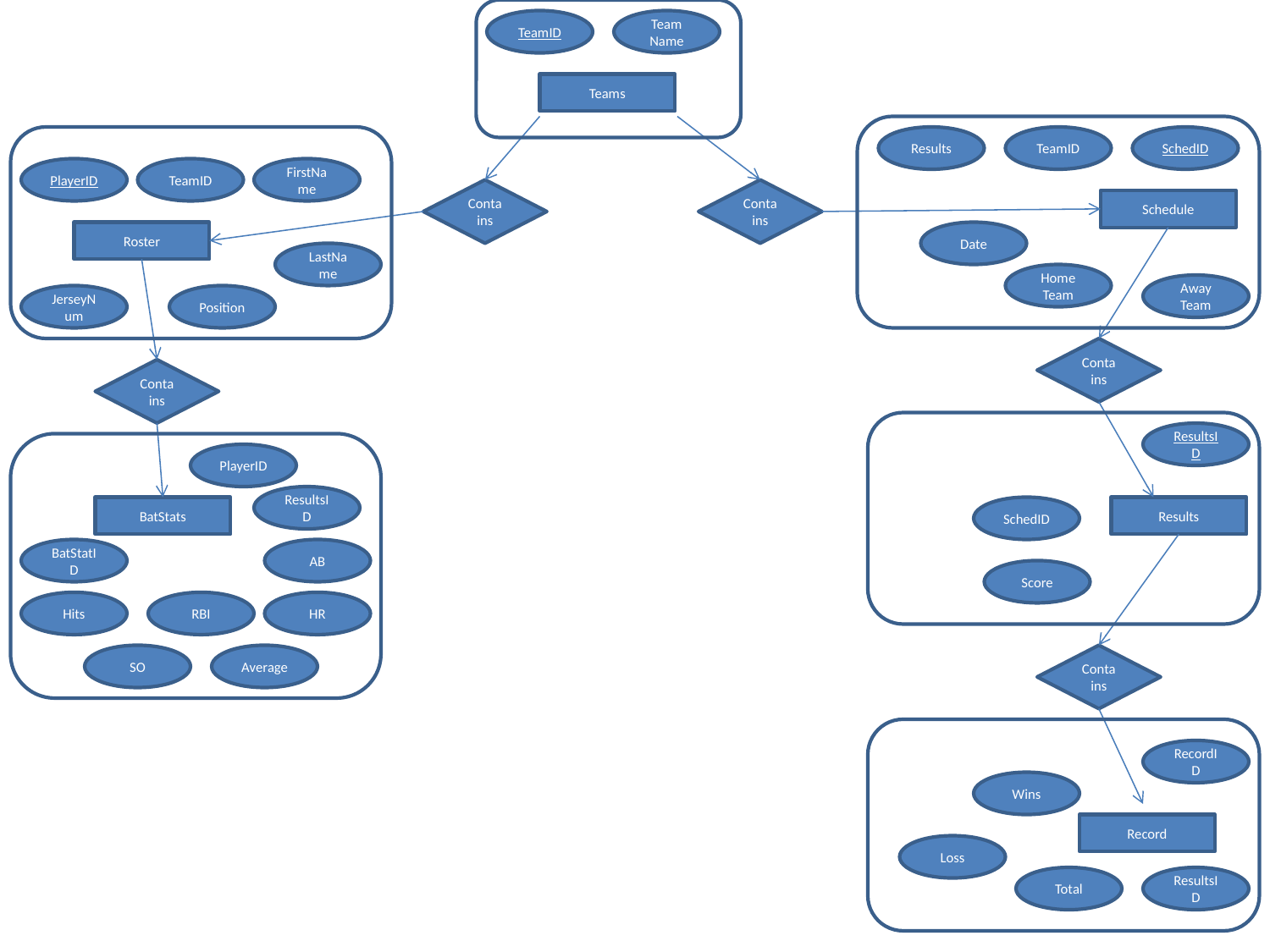

TeamID
Team Name

Teams

Results
TeamID
SchedID
PlayerID
TeamID
FirstName
Contains
Contains
Schedule
Roster
Date

LastName
Home Team
Away Team
JerseyNum
Position
Contains
Contains

ResultsID

PlayerID
ResultsID
BatStats
SchedID
Results
BatStatID
AB
Score
Hits
RBI
HR
SO
Average
Contains

RecordID
Wins
Record
Loss
Total
ResultsID